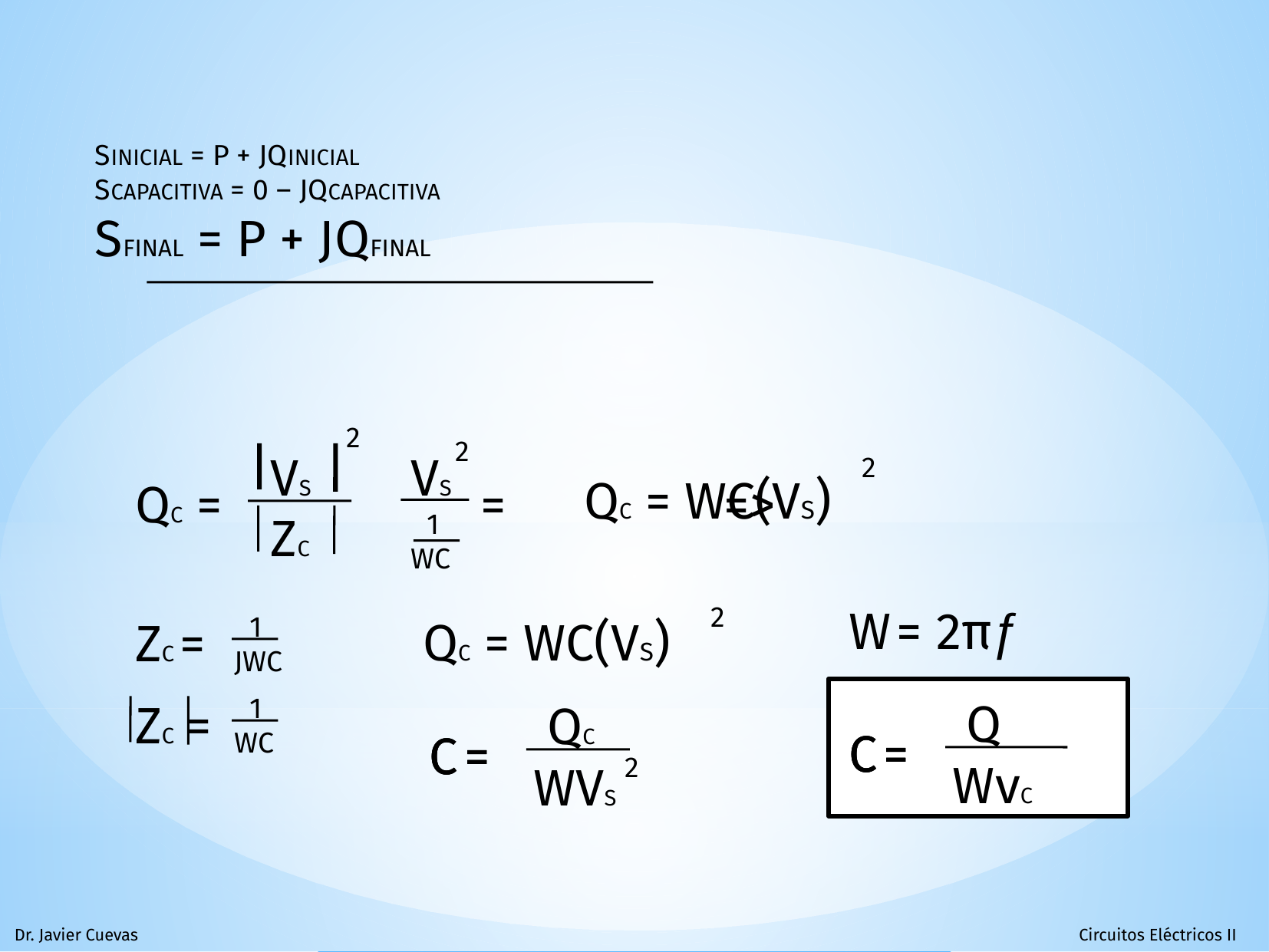

SINICIAL = P + JQINICIAL
SCAPACITIVA = 0 – JQCAPACITIVA
SFINAL = P + JQFINAL

2
2
VS
ZC
VS
  1
WC

2
QC = WC(VS)
QC =			=		 =>

2
W = 2πƒ
  1
JWC
QC = WC(VS)
ZC =

  1
WC
 Q
WvC
ZC  =
 QC
WVS

C =
C =
C =
C =
C =
C =

2

Dr. Javier Cuevas
Circuitos Eléctricos II